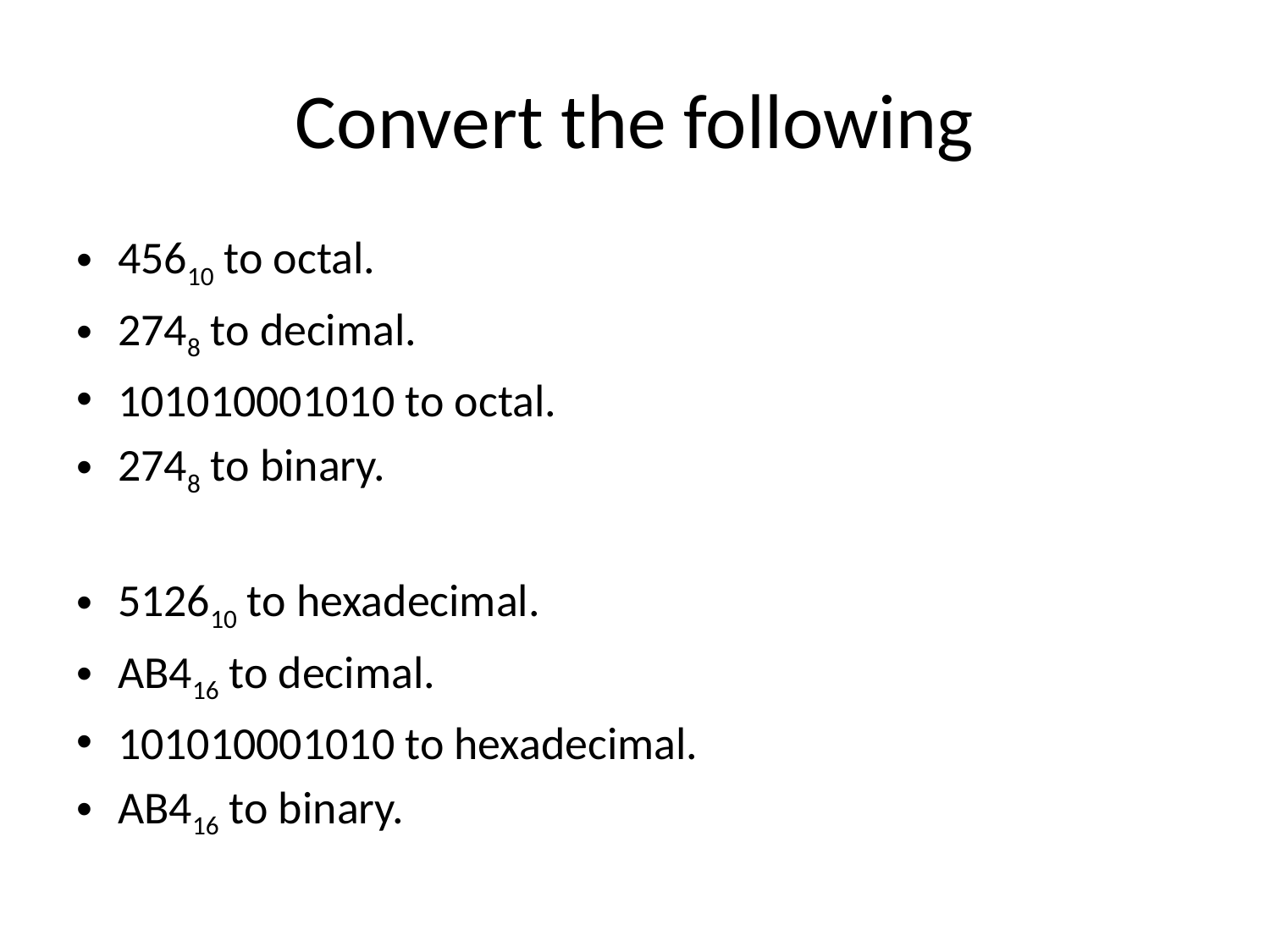

# Convert the following
45610 to octal.
2748 to decimal.
101010001010 to octal.
2748 to binary.

512610 to hexadecimal.
AB416 to decimal.
101010001010 to hexadecimal.
AB416 to binary.